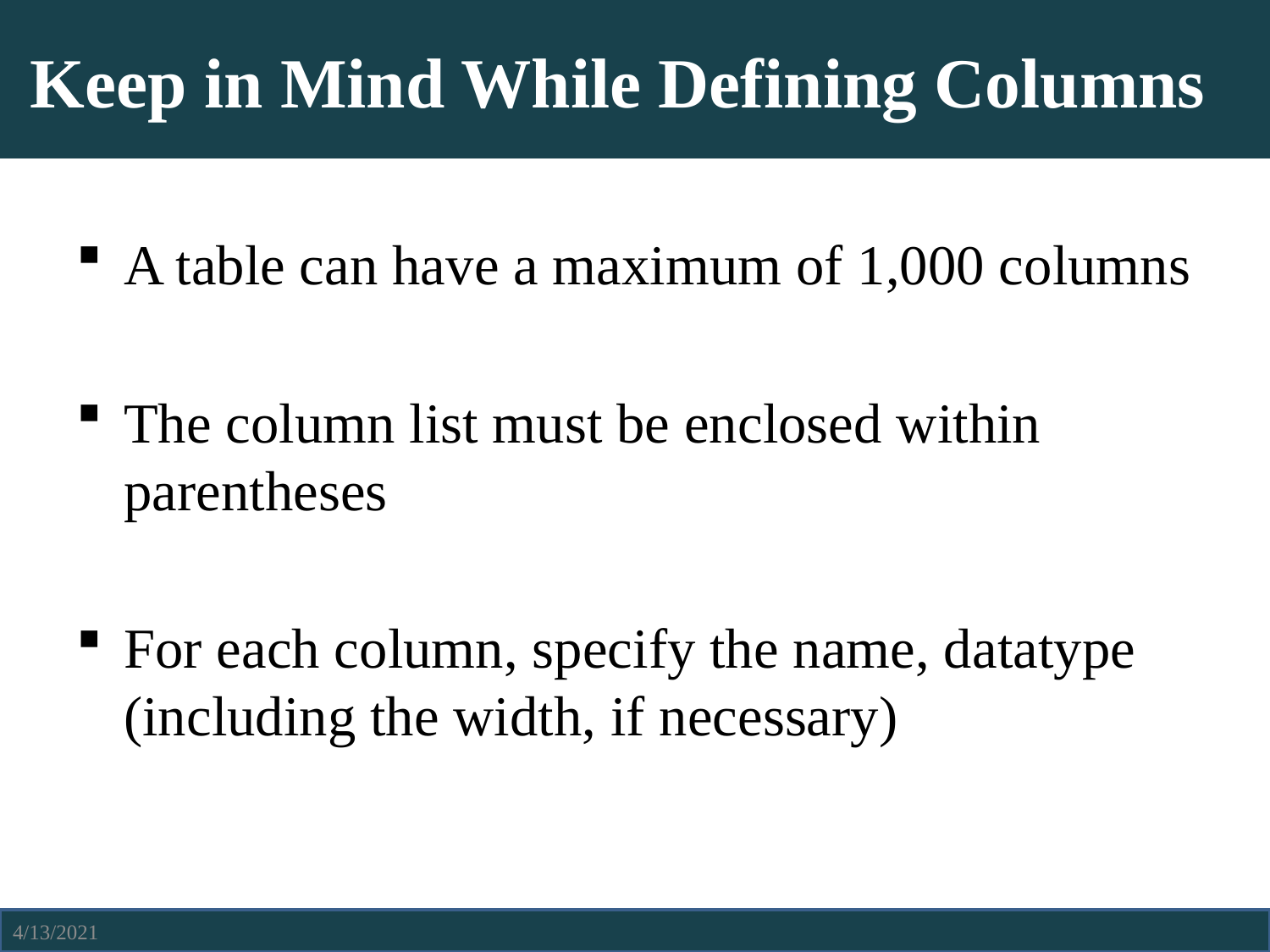

# Keep in Mind While Defining Columns
A table can have a maximum of 1,000 columns

The column list must be enclosed within parentheses

For each column, specify the name, datatype (including the width, if necessary)
4/13/2021